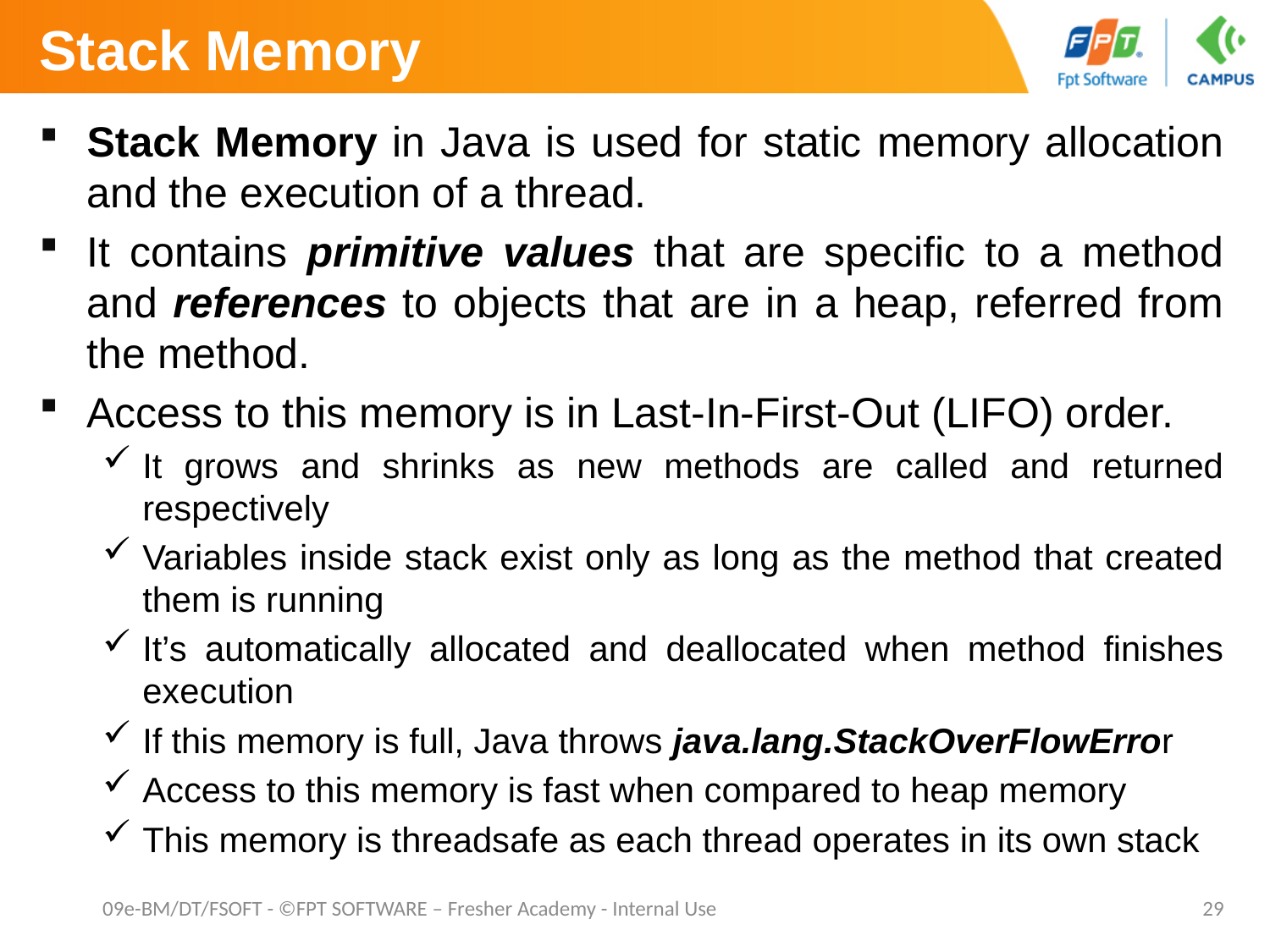

# Stack Memory
Stack Memory in Java is used for static memory allocation and the execution of a thread.
It contains primitive values that are specific to a method and references to objects that are in a heap, referred from the method.
Access to this memory is in Last-In-First-Out (LIFO) order.
It grows and shrinks as new methods are called and returned respectively
Variables inside stack exist only as long as the method that created them is running
It’s automatically allocated and deallocated when method finishes execution
If this memory is full, Java throws java.lang.StackOverFlowError
Access to this memory is fast when compared to heap memory
This memory is threadsafe as each thread operates in its own stack
09e-BM/DT/FSOFT - ©FPT SOFTWARE – Fresher Academy - Internal Use
29